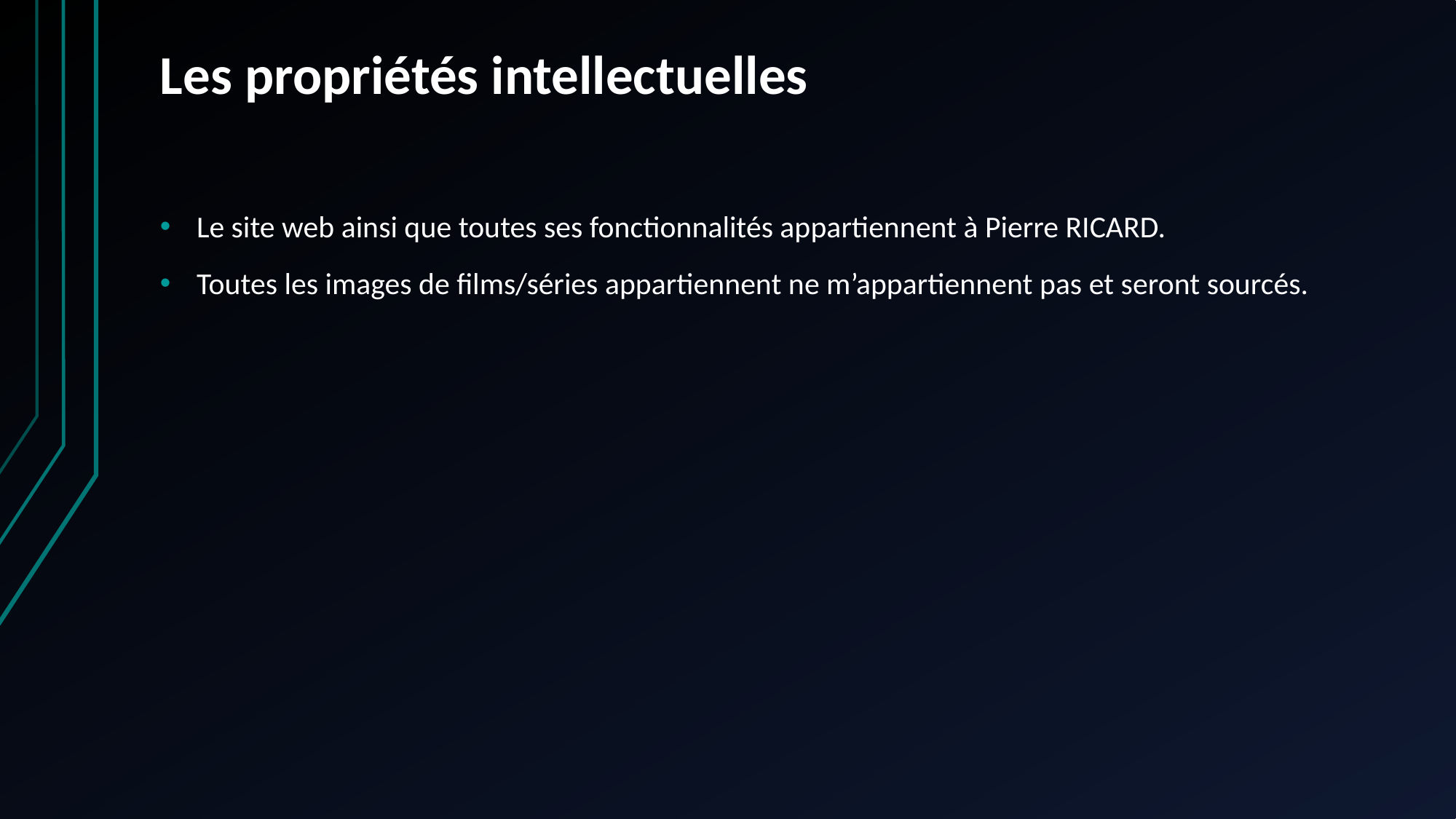

# Les propriétés intellectuelles
Le site web ainsi que toutes ses fonctionnalités appartiennent à Pierre RICARD.
Toutes les images de films/séries appartiennent ne m’appartiennent pas et seront sourcés.